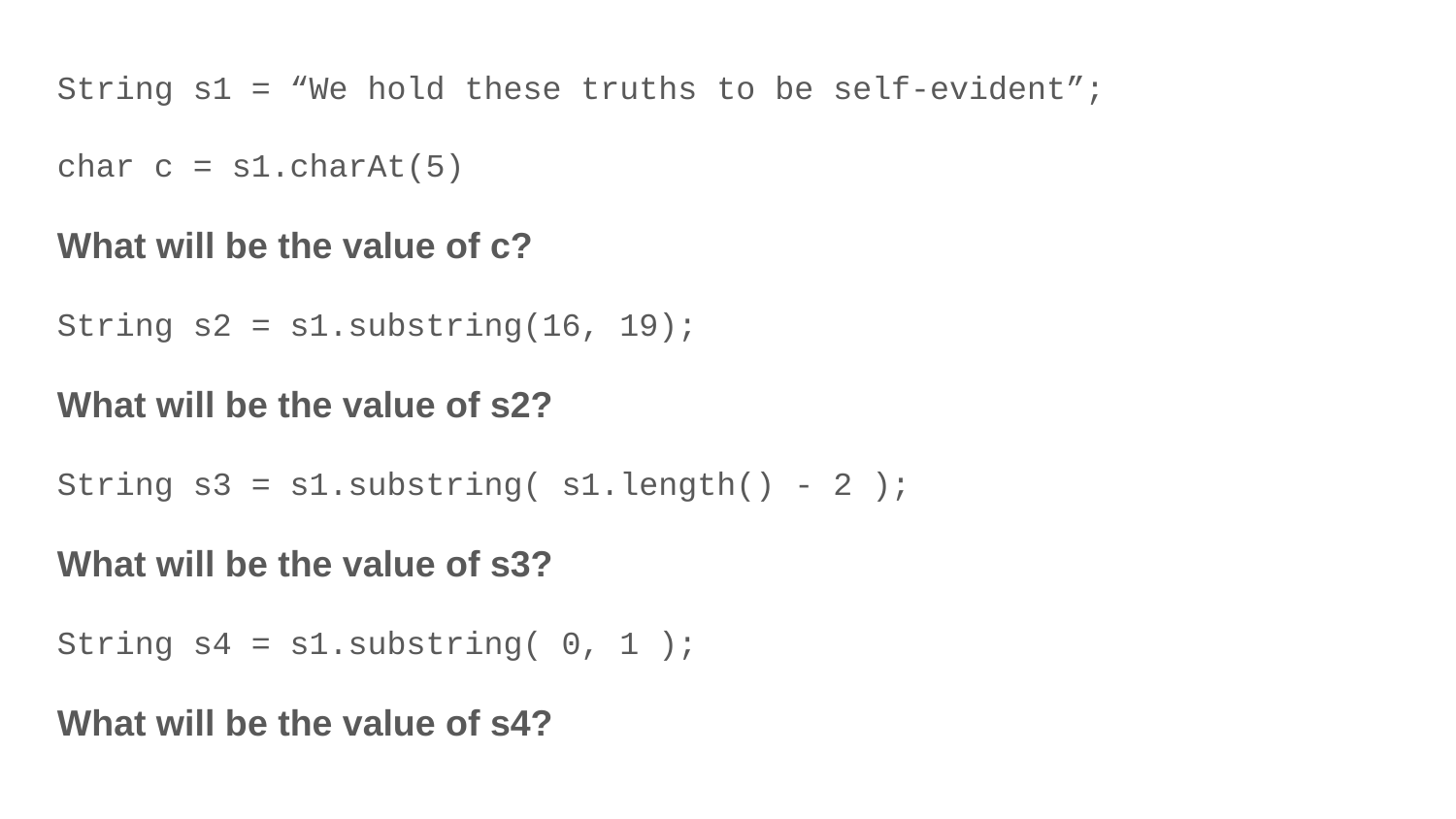

String s1 = “We hold these truths to be self-evident”;
char c = s1.charAt(5)
What will be the value of c?
String s2 = s1.substring(16, 19);
What will be the value of s2?
String s3 = s1.substring( s1.length() - 2 );
What will be the value of s3?
String s4 = s1.substring( 0, 1 );
What will be the value of s4?